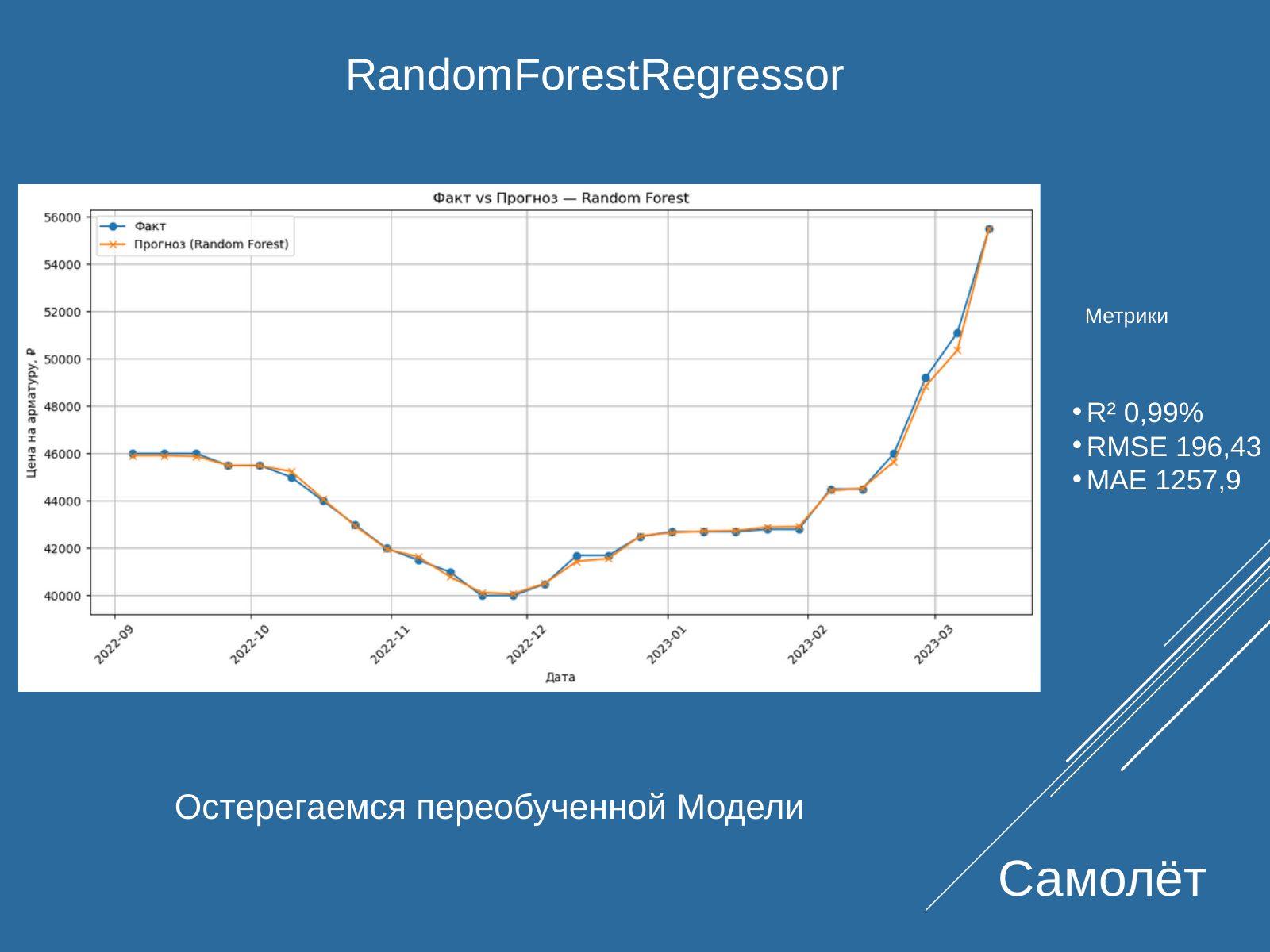

RandomForestRegressor

Метрики

R² 0,99%
RMSE 196,43
MAE 1257,9

Остерегаемся переобученной Модели

Самолёт